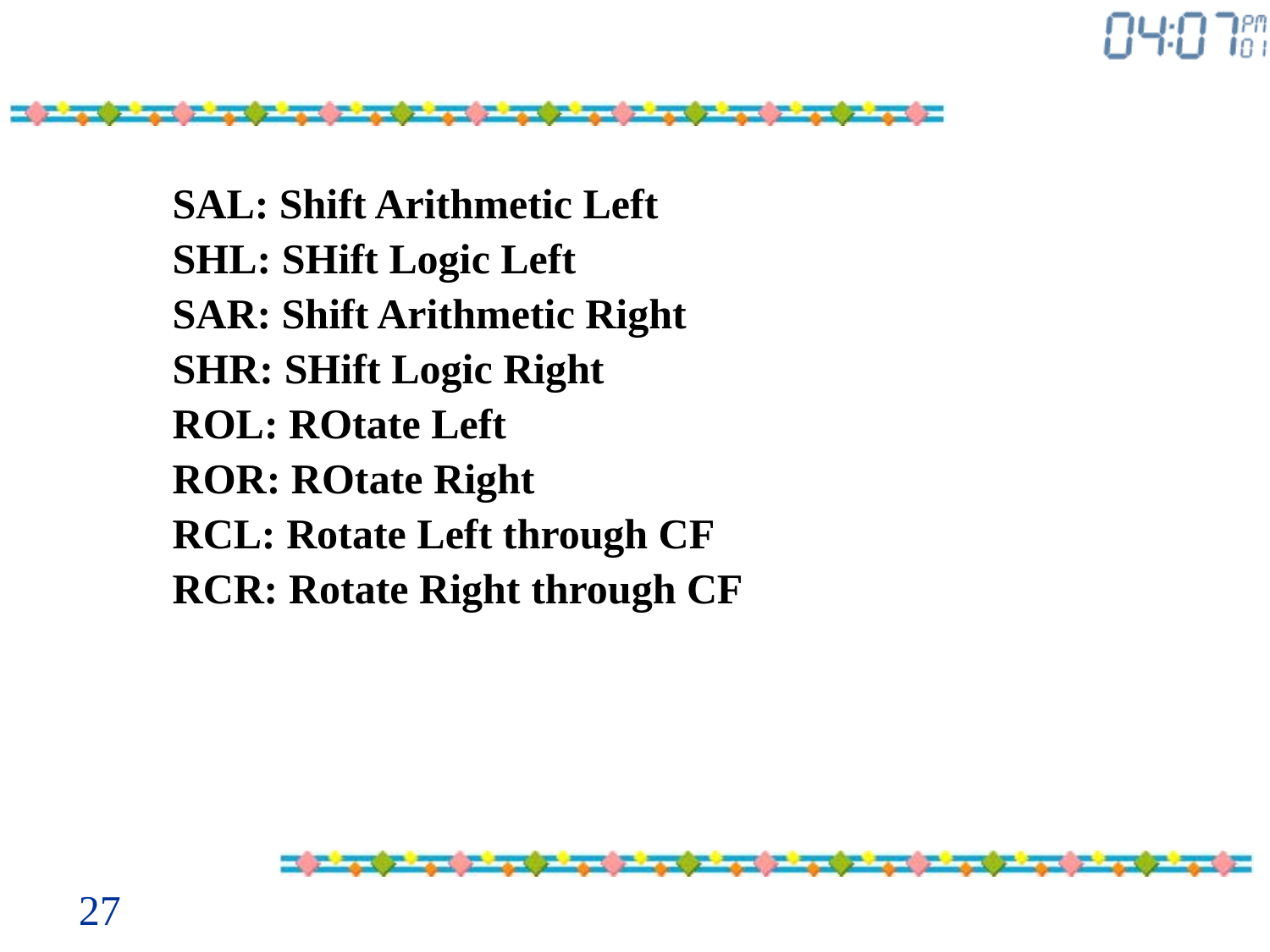

#
SAL: Shift Arithmetic Left
SHL: SHift Logic Left
SAR: Shift Arithmetic Right
SHR: SHift Logic Right
ROL: ROtate Left
ROR: ROtate Right
RCL: Rotate Left through CF
RCR: Rotate Right through CF